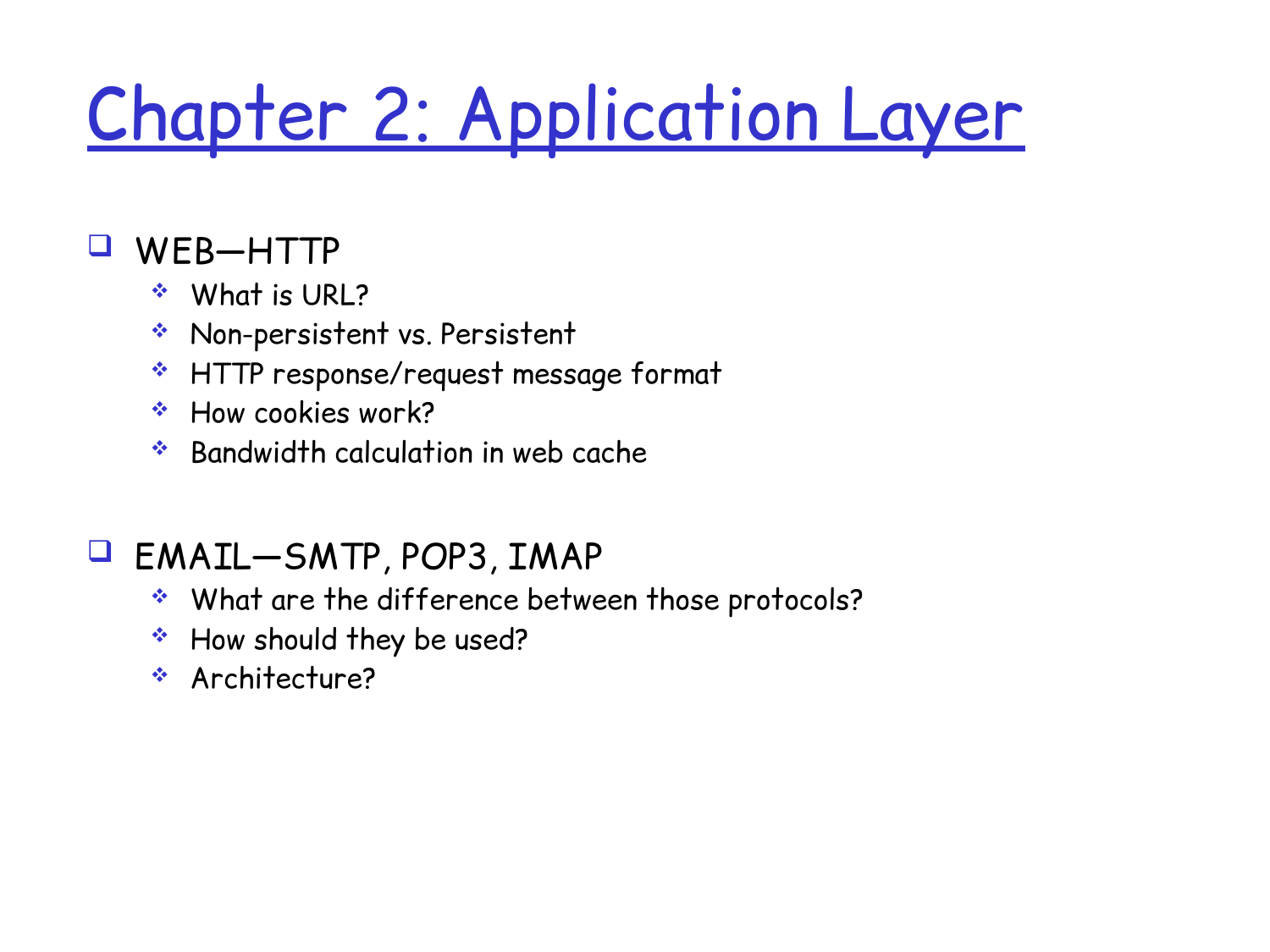

# Chapter 2: Application Layer
WEB—HTTP
What is URL?
Non-persistent vs. Persistent
HTTP response/request message format
How cookies work?
Bandwidth calculation in web cache

EMAIL—SMTP, POP3, IMAP
What are the difference between those protocols?
How should they be used?
Architecture?
9